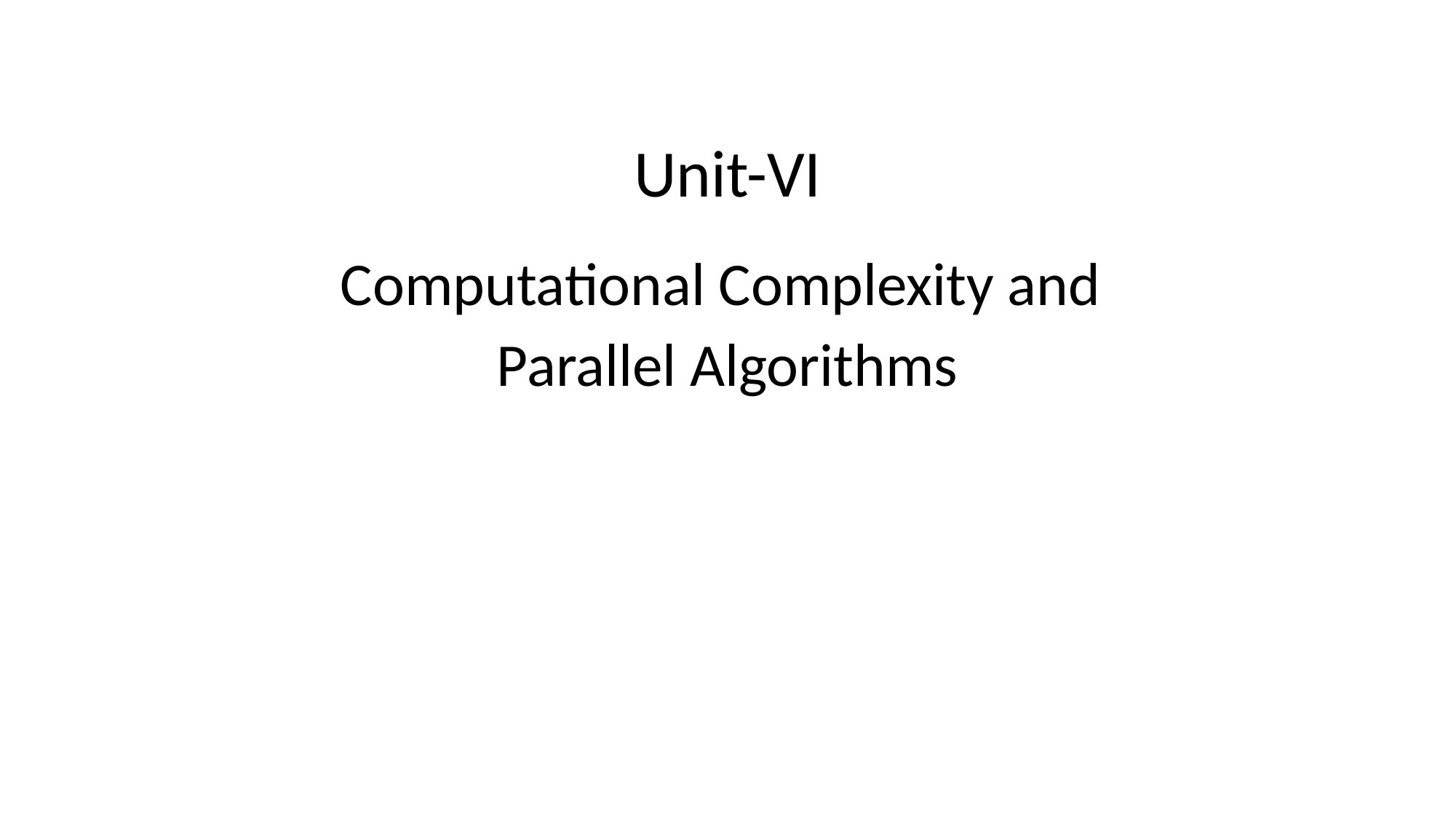

# Unit-VI
Computational Complexity and
Parallel Algorithms